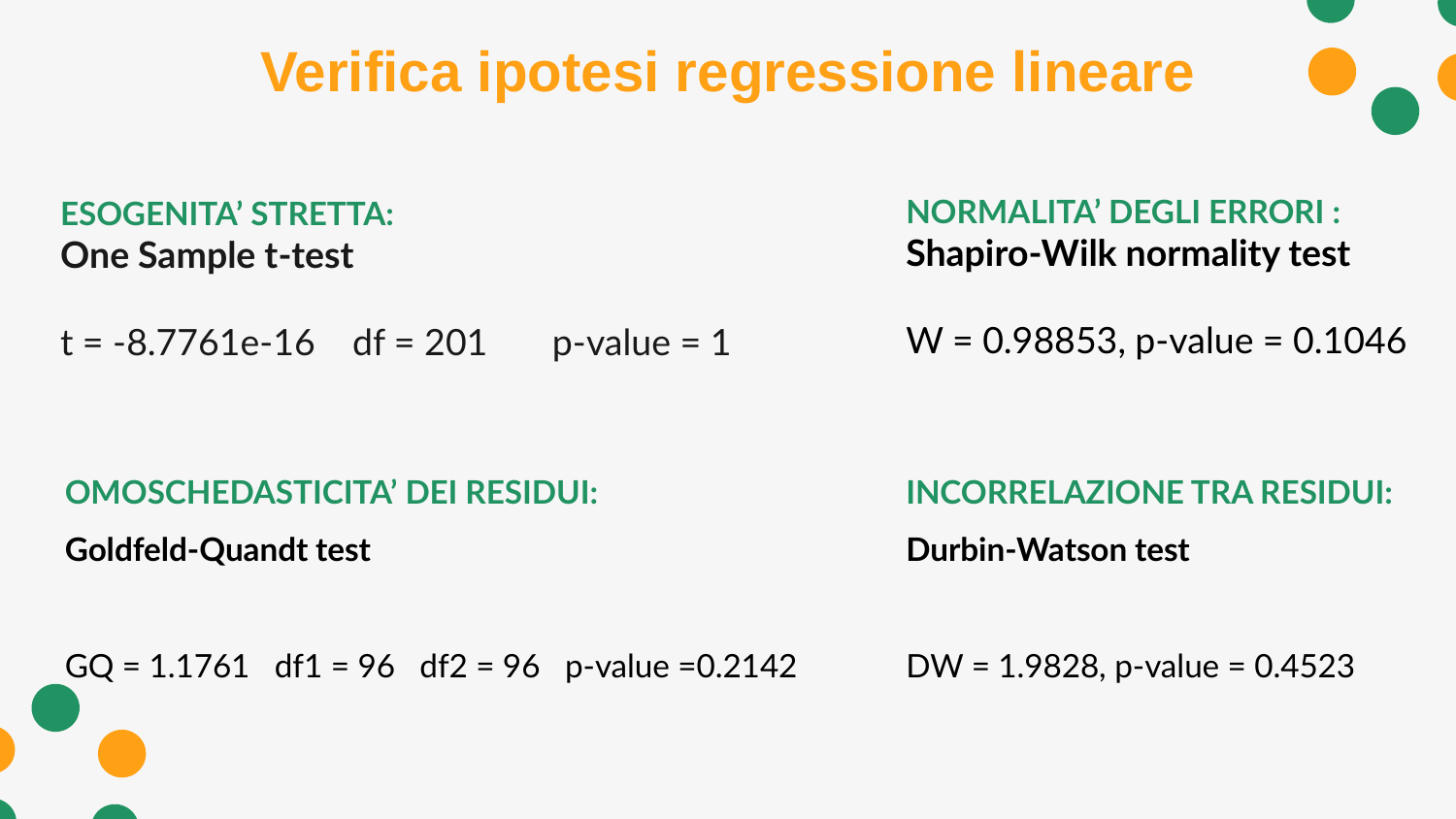

# Verifica ipotesi regressione lineare

ESOGENITA’ STRETTA:
One Sample t-test

t = -8.7761e-16    df = 201       p-value = 1

NORMALITA’ DEGLI ERRORI :
Shapiro-Wilk normality test

W = 0.98853, p-value = 0.1046

OMOSCHEDASTICITA’ DEI RESIDUI:
Goldfeld-Quandt test

GQ = 1.1761   df1 = 96   df2 = 96   p-value =0.2142

INCORRELAZIONE TRA RESIDUI:
Durbin-Watson test

DW = 1.9828, p-value = 0.4523